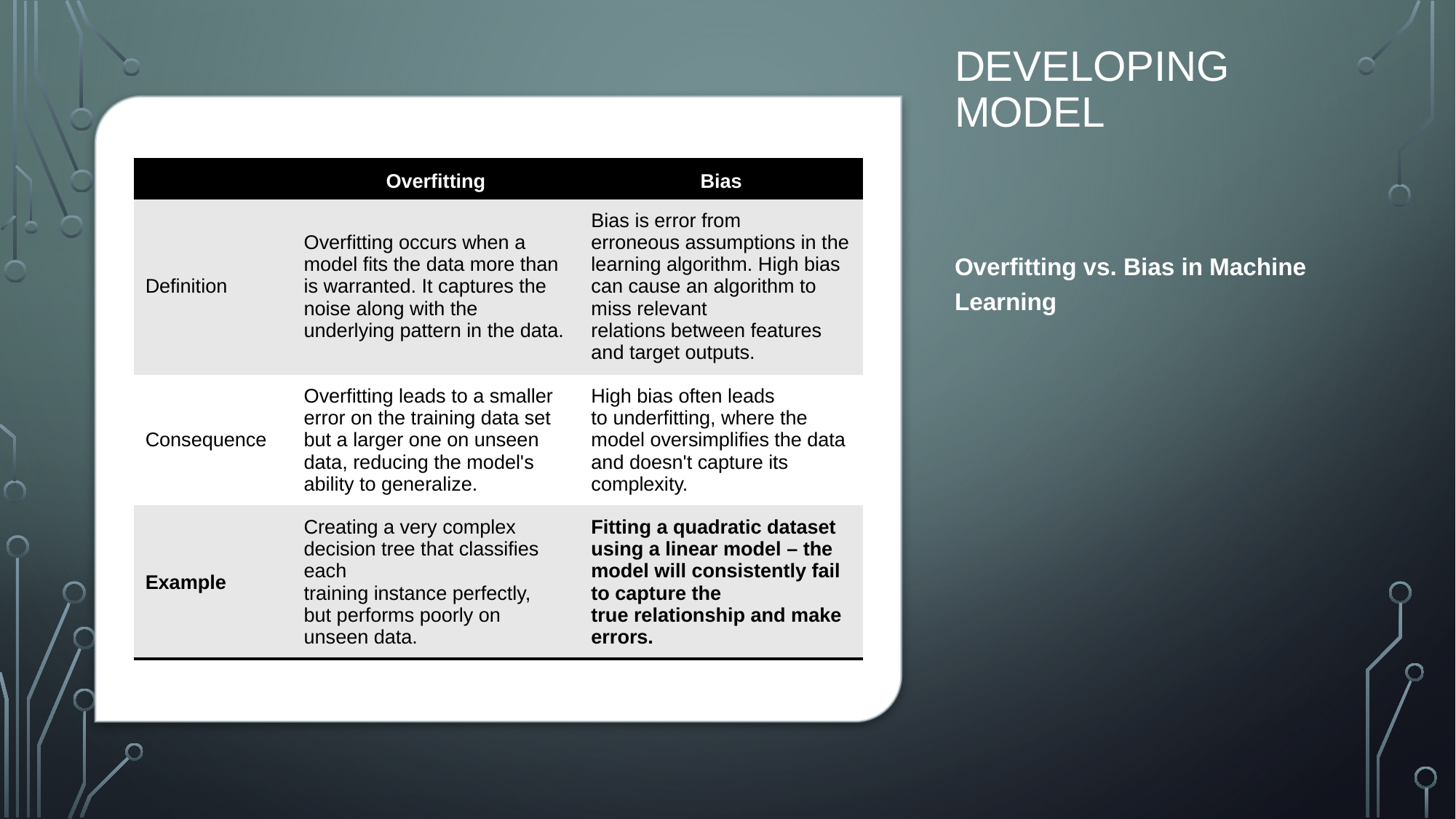

# DEVELOPING MODEL

| ​ | Overfitting​ | Bias​ |
| --- | --- | --- |
| Definition​ | Overfitting occurs when a model fits the data more than is warranted. It captures the noise along with the underlying pattern in the data.​ | Bias is error from erroneous assumptions in the learning algorithm. High bias can cause an algorithm to miss relevant relations between features and target outputs.​ |
| Consequence​ | Overfitting leads to a smaller error on the training data set but a larger one on unseen data, reducing the model's ability to generalize.​ | High bias often leads to underfitting, where the model oversimplifies the data and doesn't capture its complexity.​ |
| Example​ | Creating a very complex decision tree that classifies each training instance perfectly, but performs poorly on unseen data.​ | Fitting a quadratic dataset using a linear model – the model will consistently fail to capture the true relationship and make errors.​ |
Overfitting vs. Bias in Machine Learning